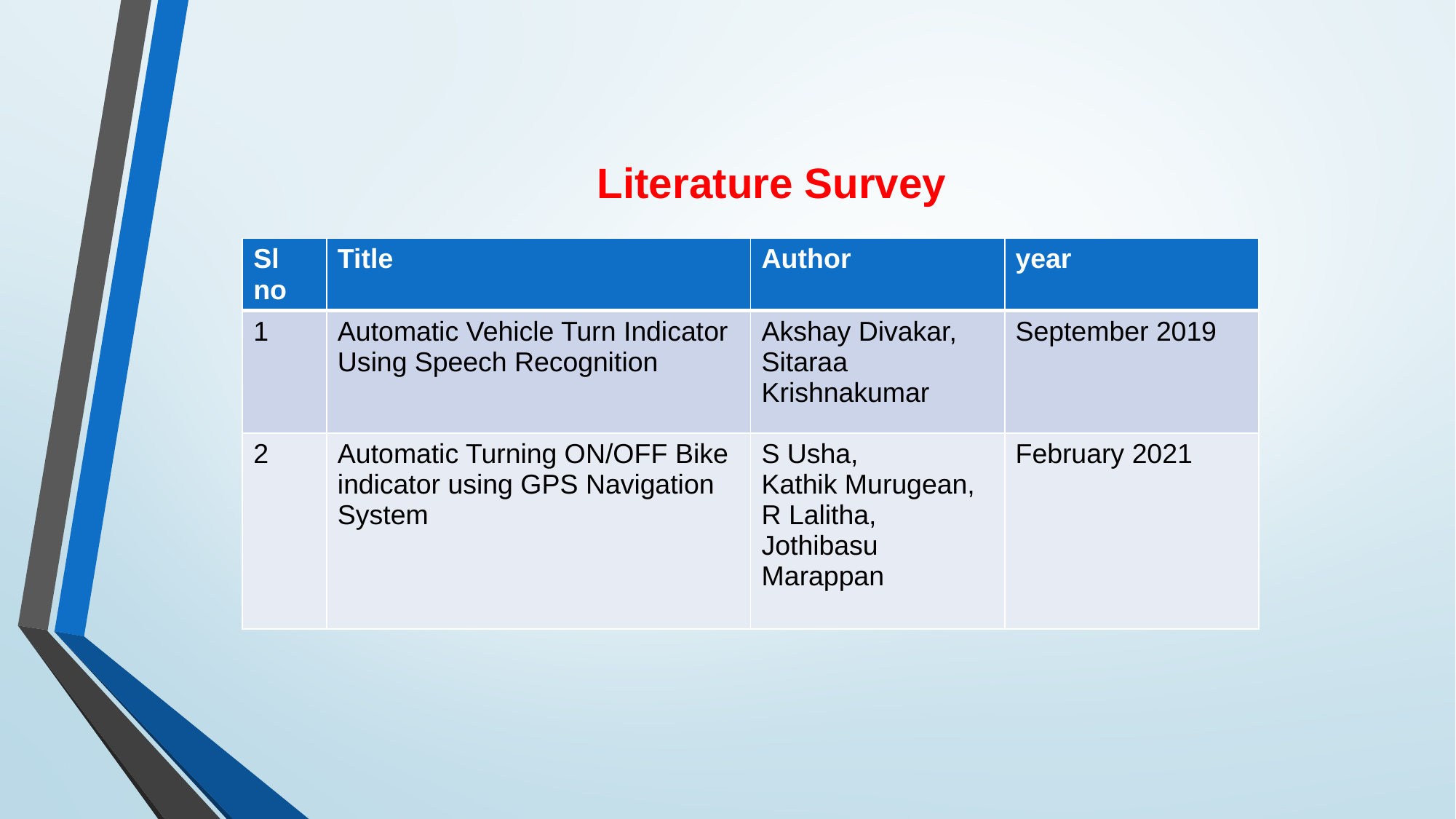

Literature Survey
| Sl no | Title | Author | year |
| --- | --- | --- | --- |
| 1 | Automatic Vehicle Turn Indicator Using Speech Recognition | Akshay Divakar, Sitaraa Krishnakumar | September 2019 |
| 2 | Automatic Turning ON/OFF Bike indicator using GPS Navigation System | S Usha, Kathik Murugean, R Lalitha, Jothibasu Marappan | February 2021 |